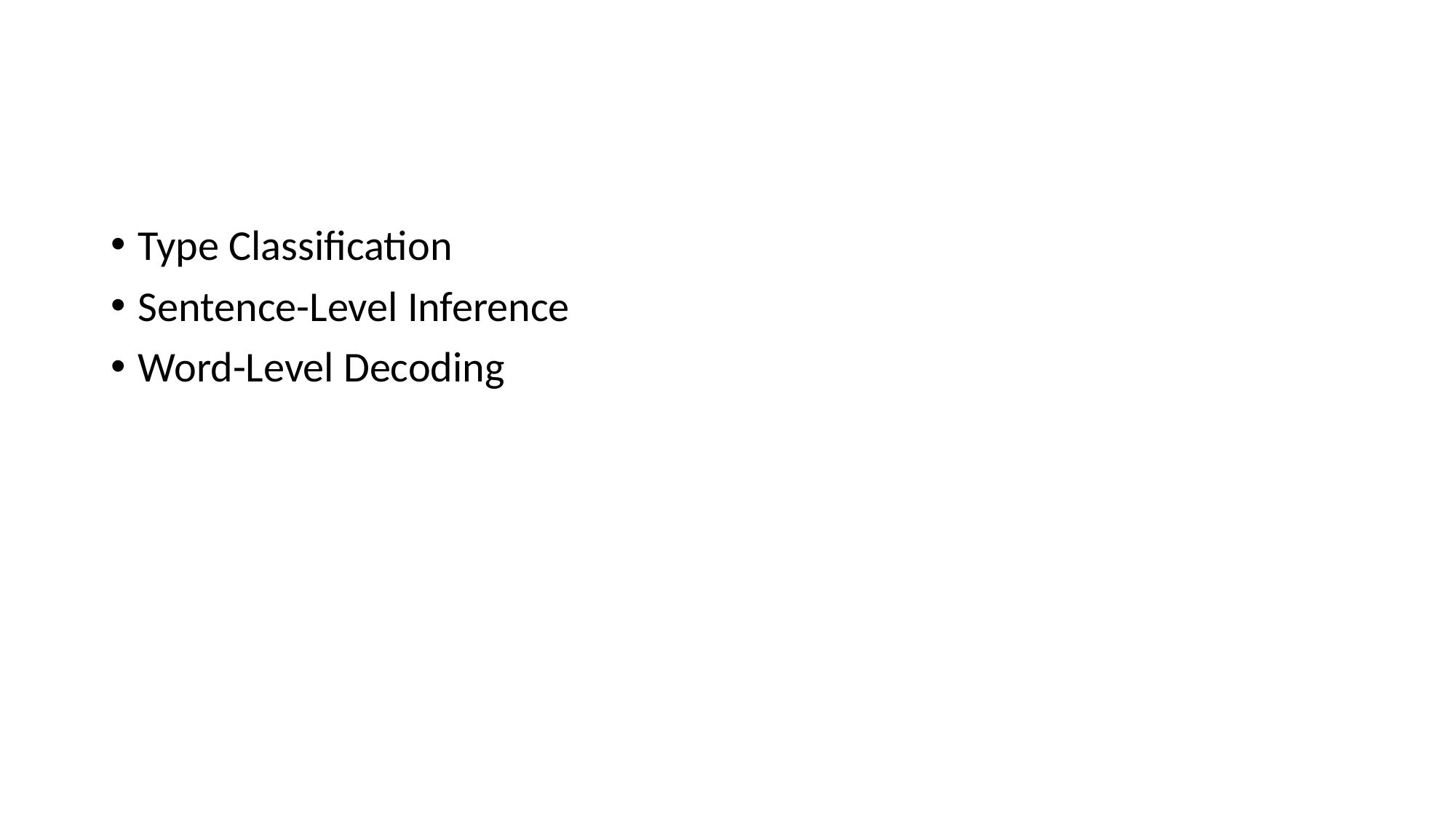

#
Type Classification
Sentence-Level Inference
Word-Level Decoding